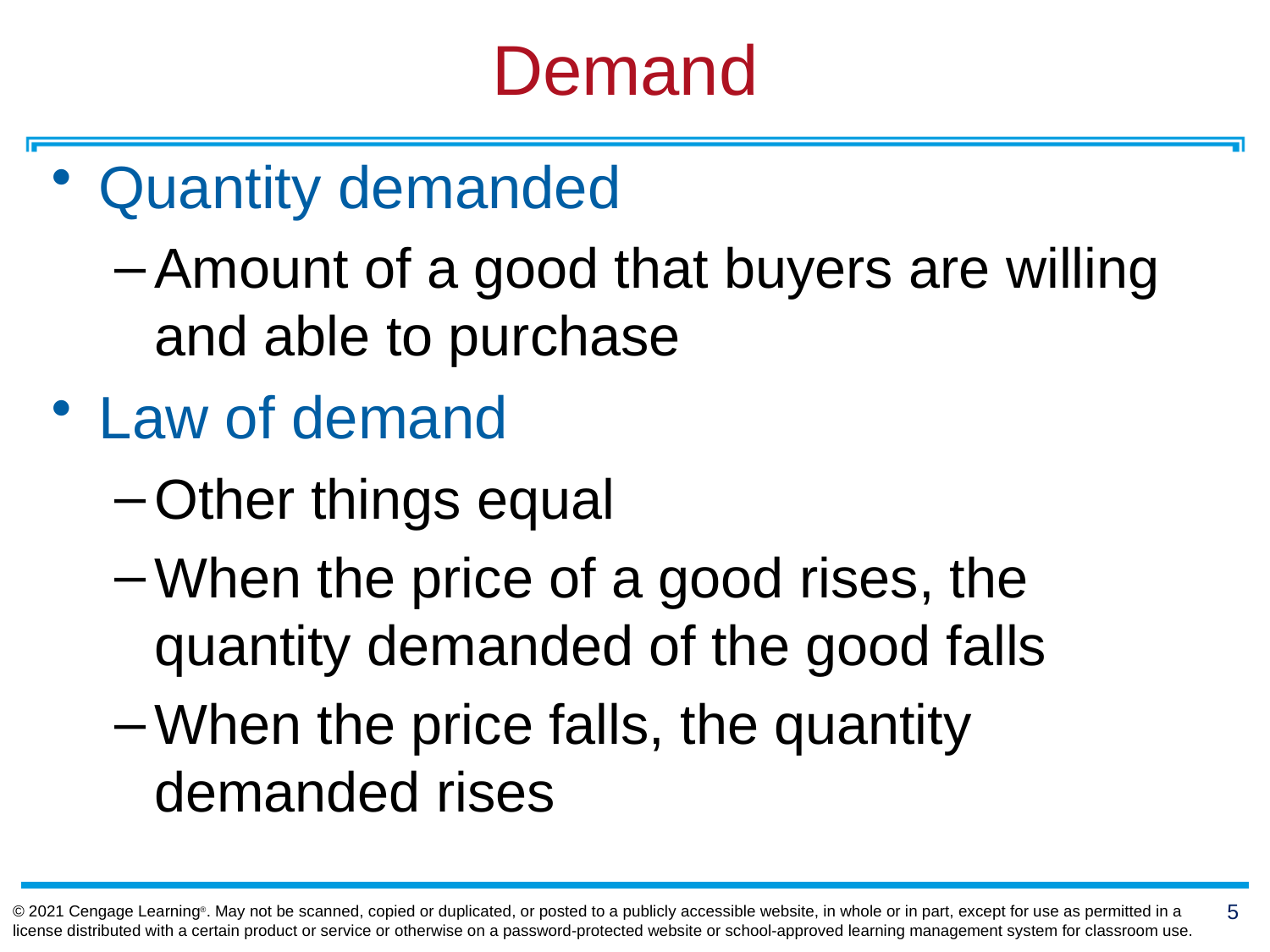

# Demand
Quantity demanded
Amount of a good that buyers are willing and able to purchase
Law of demand
Other things equal
When the price of a good rises, the quantity demanded of the good falls
When the price falls, the quantity demanded rises
© 2021 Cengage Learning®. May not be scanned, copied or duplicated, or posted to a publicly accessible website, in whole or in part, except for use as permitted in a license distributed with a certain product or service or otherwise on a password-protected website or school-approved learning management system for classroom use.
5